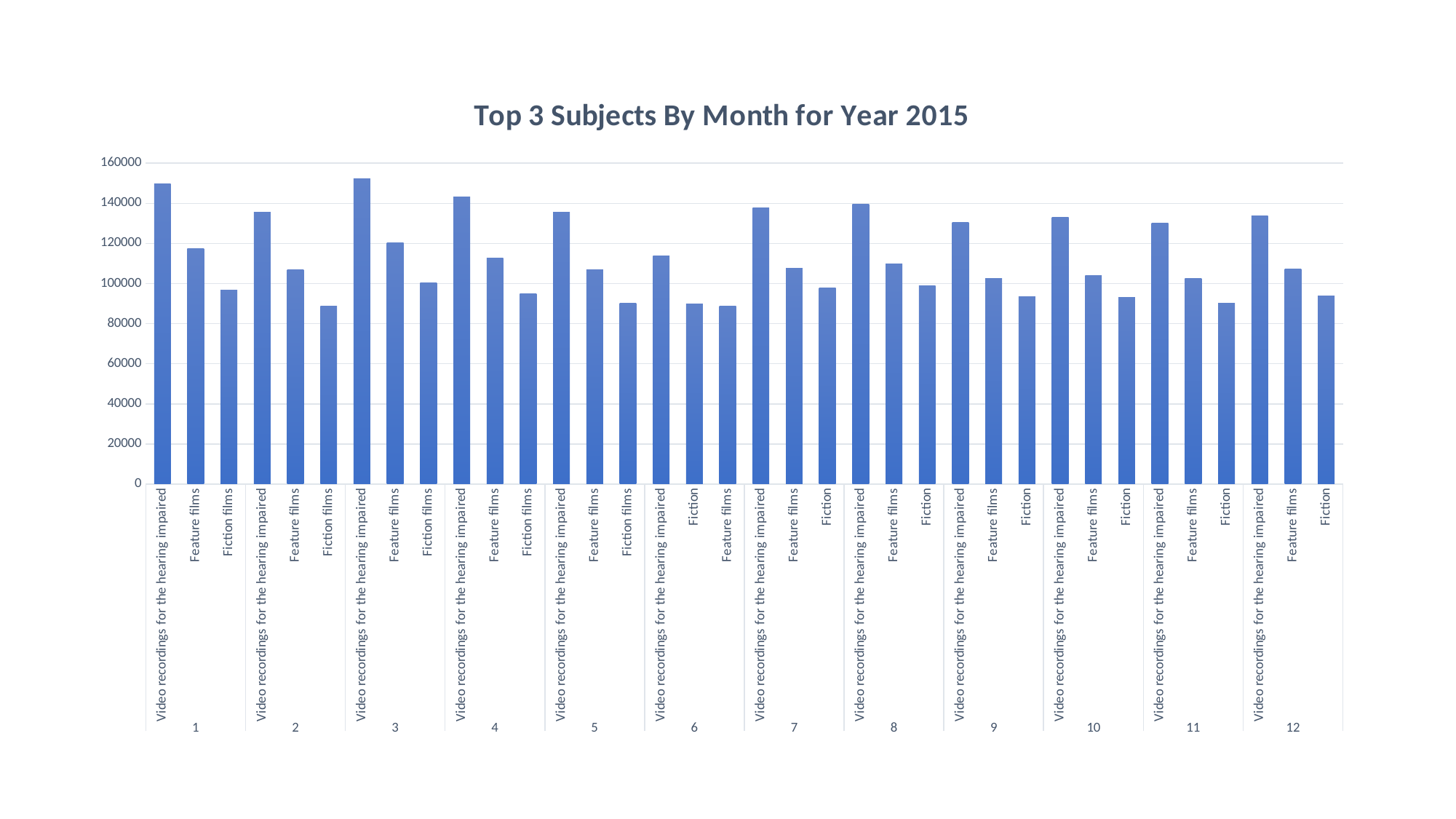

### Chart: Top 3 Subjects By Month for Year 2015

| Category |  |
|---|---|
| Video recordings for the hearing impaired | 149611.0 |
| Feature films | 117433.0 |
| Fiction films | 96794.0 |
| Video recordings for the hearing impaired | 135581.0 |
| Feature films | 106855.0 |
| Fiction films | 88643.0 |
| Video recordings for the hearing impaired | 152086.0 |
| Feature films | 120417.0 |
| Fiction films | 100330.0 |
| Video recordings for the hearing impaired | 143338.0 |
| Feature films | 112707.0 |
| Fiction films | 94724.0 |
| Video recordings for the hearing impaired | 135691.0 |
| Feature films | 106832.0 |
| Fiction films | 90333.0 |
| Video recordings for the hearing impaired | 113704.0 |
| Fiction | 89716.0 |
| Feature films | 88894.0 |
| Video recordings for the hearing impaired | 137869.0 |
| Feature films | 107596.0 |
| Fiction | 97759.0 |
| Video recordings for the hearing impaired | 139505.0 |
| Feature films | 109671.0 |
| Fiction | 98977.0 |
| Video recordings for the hearing impaired | 130642.0 |
| Feature films | 102372.0 |
| Fiction | 93451.0 |
| Video recordings for the hearing impaired | 132919.0 |
| Feature films | 103931.0 |
| Fiction | 93065.0 |
| Video recordings for the hearing impaired | 130028.0 |
| Feature films | 102433.0 |
| Fiction | 89999.0 |
| Video recordings for the hearing impaired | 133850.0 |
| Feature films | 107240.0 |
| Fiction | 93831.0 |